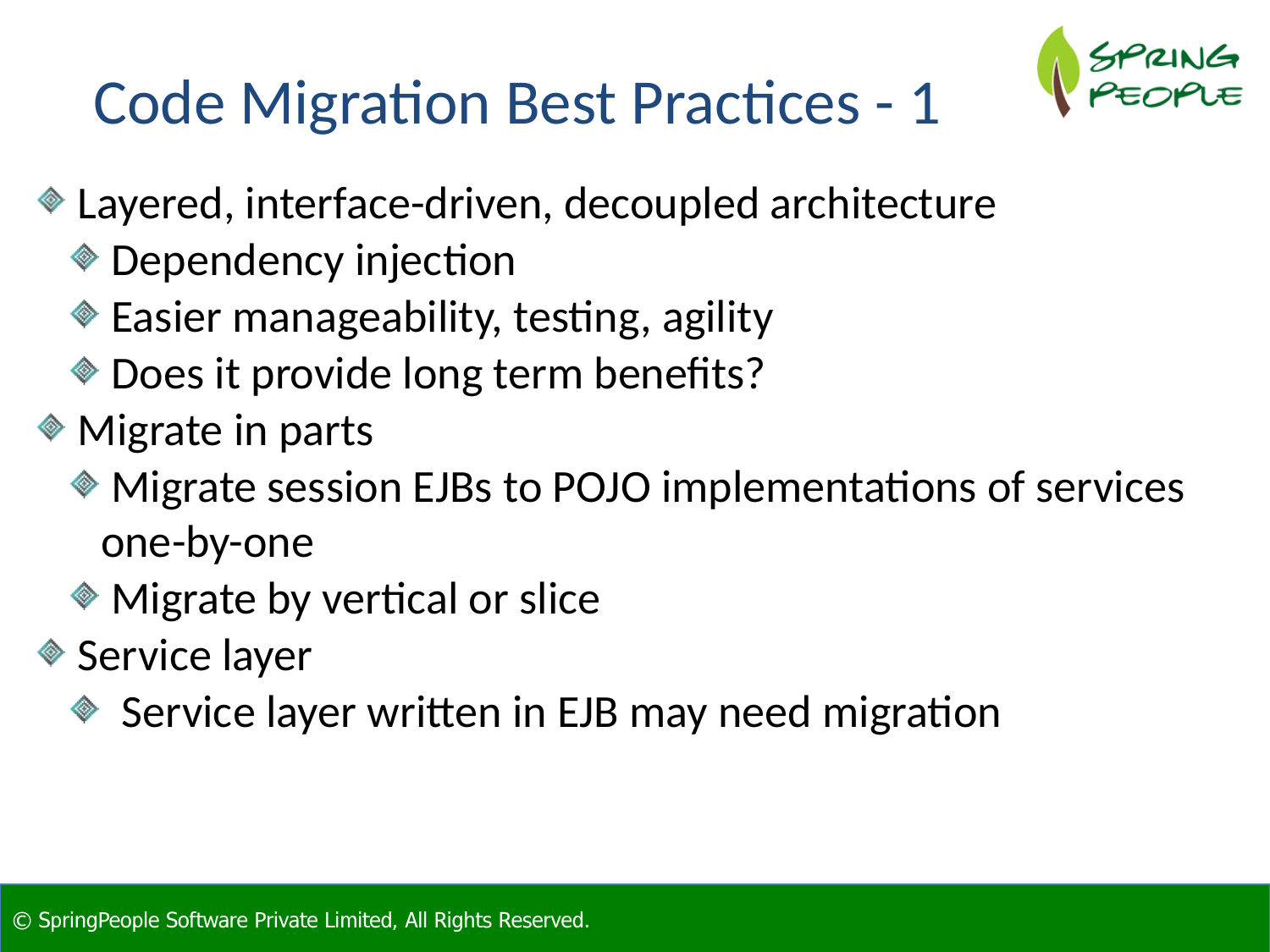

Code Migration Best Practices - 1
 Layered, interface-driven, decoupled architecture
 Dependency injection
 Easier manageability, testing, agility
 Does it provide long term benefits?
 Migrate in parts
 Migrate session EJBs to POJO implementations of services one-by-one
 Migrate by vertical or slice
 Service layer
  Service layer written in EJB may need migration